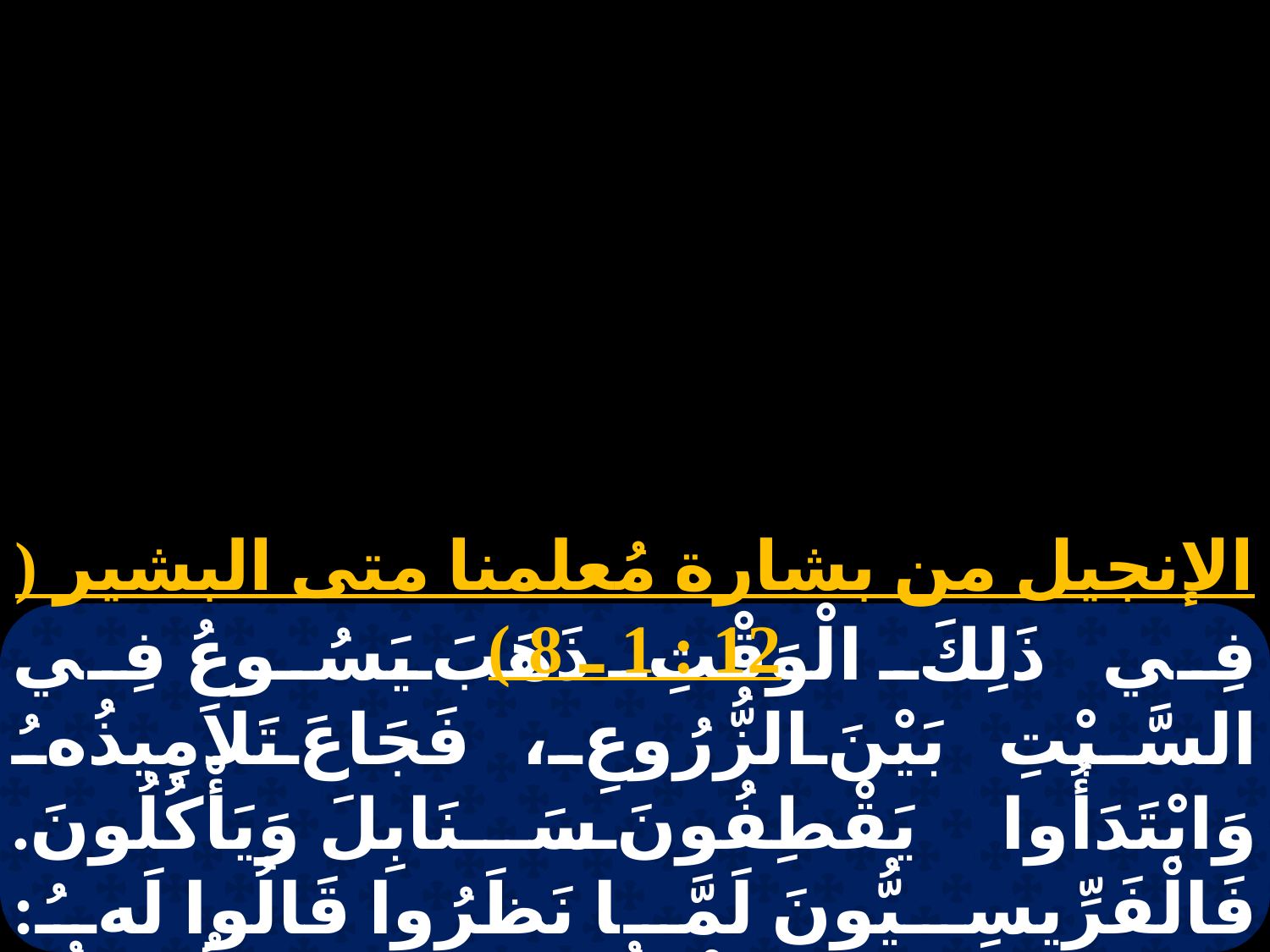

الإنجيل من بشارة مُعلمنا متى البشير ( 12 : 1 ـ 8 )
فِي ذَلِكَ الْوَقْتِ ذَهَبَ يَسُوعُ فِي السَّبْتِ بَيْنَ الزُّرُوعِ، فَجَاعَ تَلاَمِيذُهُ وَابْتَدَأُوا يَقْطِفُونَ سَنَابِلَ وَيَأْكُلُونَ. فَالْفَرِّيسِيُّونَ لَمَّا نَظَرُوا قَالُوا لَهُ: "هُوَذَا تَلاَمِيذُكَ يَفْعَلُونَ مَا لاَ يَحِلُّ فِعْلُهُ فِي السَّبْتِ!". فَقَالَ لَهُمْ: "أَمَا قَرَأْتُمْ مَا فَعَلَهُ دَاوُدُ